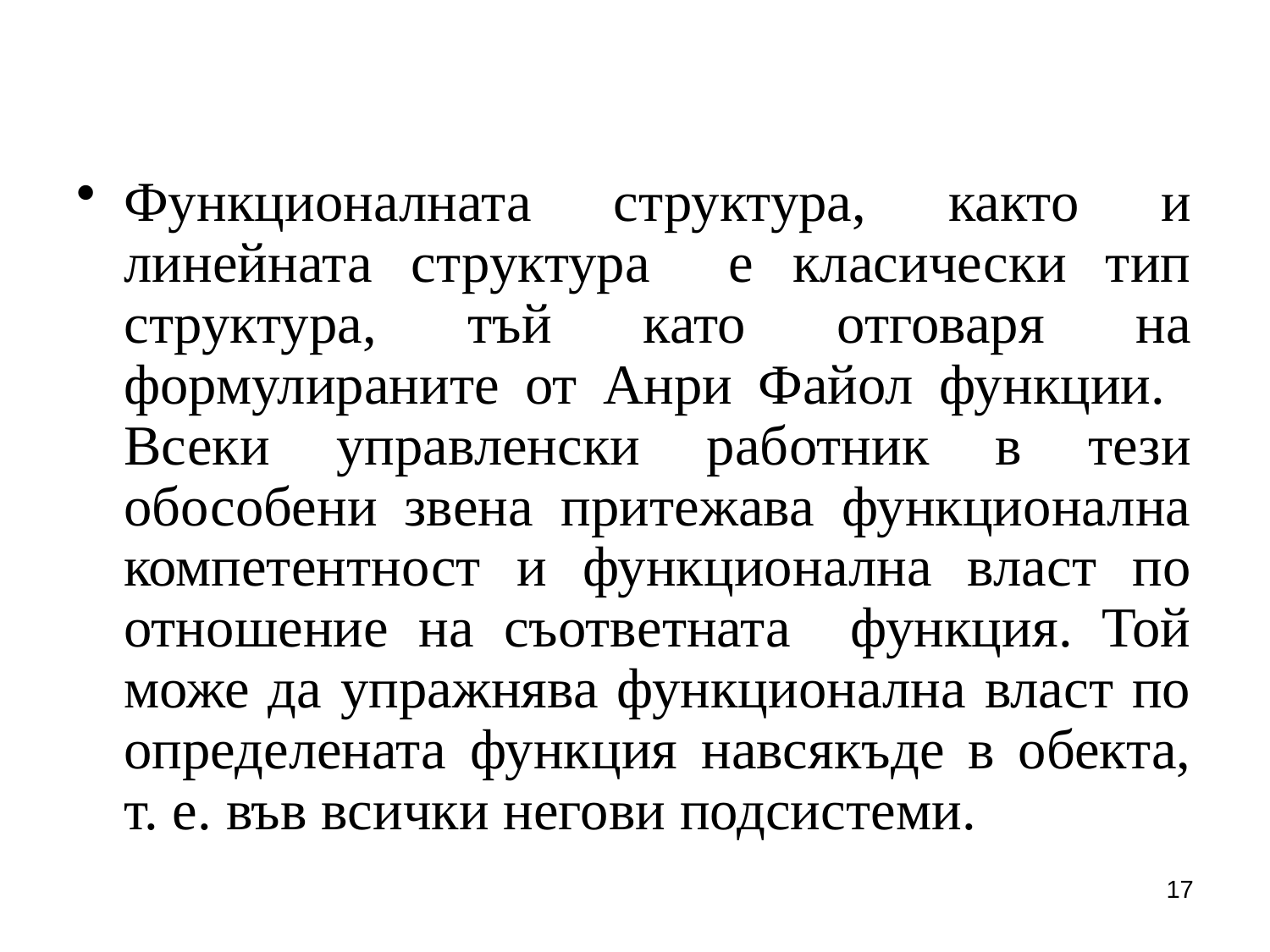

Функционалната структура, както и линейната структура  е класически тип структура, тъй като отговаря на формулираните от Анри Файол функции.  Всеки управленски работник в тези обособени звена притежава функционална компетентност и функционална власт по отношение на съответната  функция. Той може да упражнява функционална власт по определената функция навсякъде в обекта, т. е. във всички негови подсистеми.
17